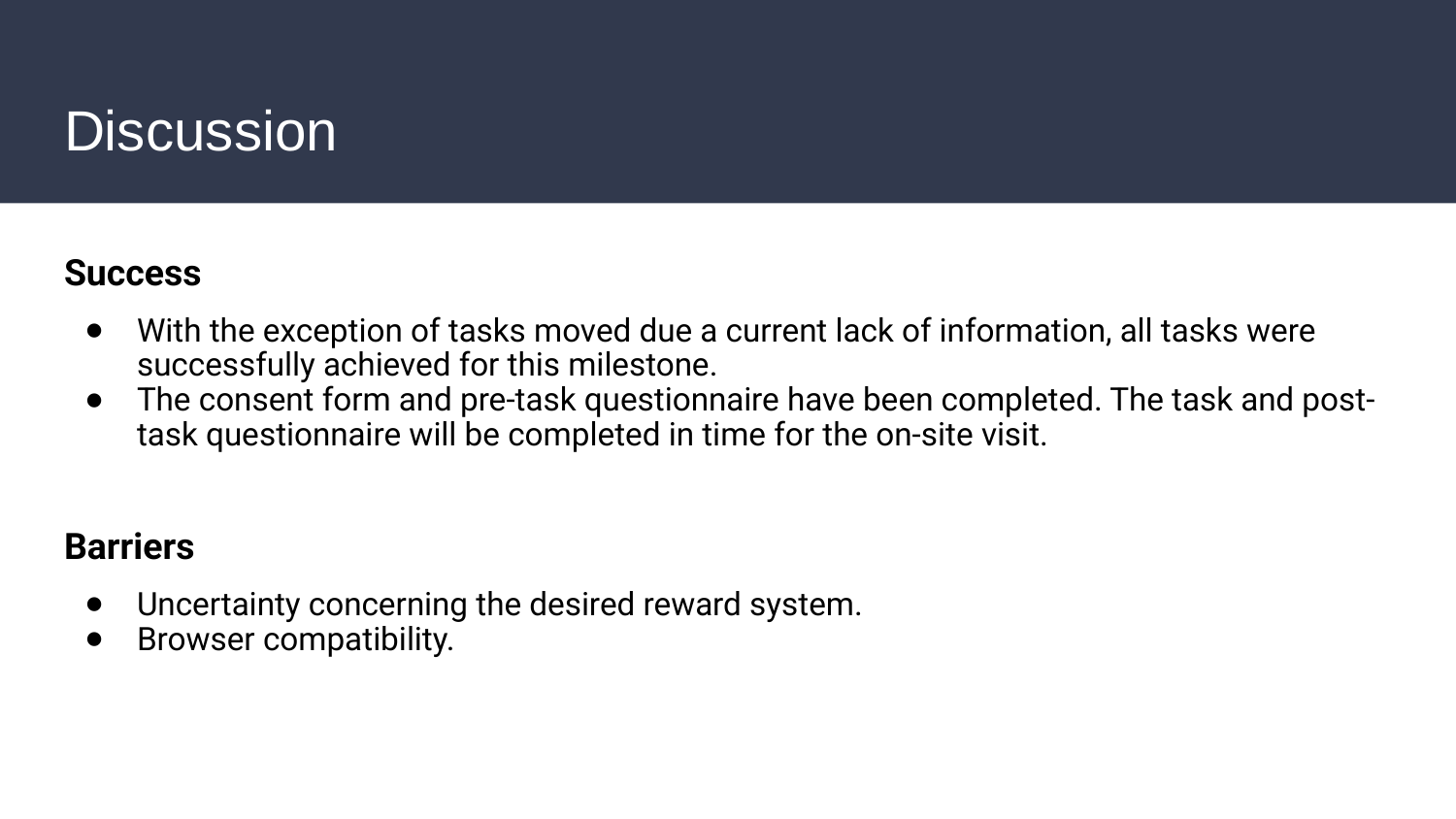

# Discussion
Success
With the exception of tasks moved due a current lack of information, all tasks were successfully achieved for this milestone.
The consent form and pre-task questionnaire have been completed. The task and post-task questionnaire will be completed in time for the on-site visit.

Barriers
Uncertainty concerning the desired reward system.
Browser compatibility.